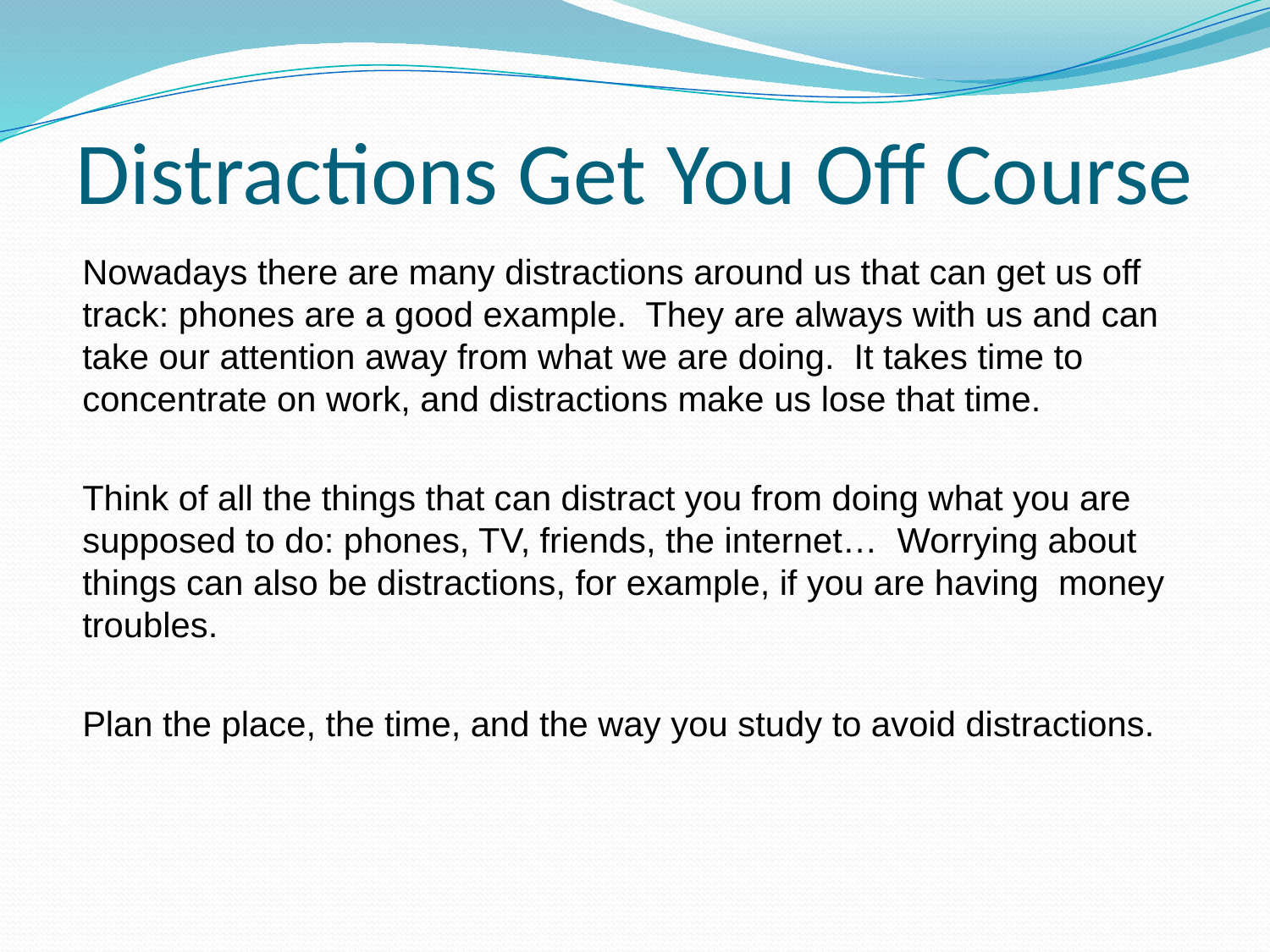

# Distractions Get You Off Course
Nowadays there are many distractions around us that can get us off track: phones are a good example.  They are always with us and can take our attention away from what we are doing.  It takes time to concentrate on work, and distractions make us lose that time.

Think of all the things that can distract you from doing what you are supposed to do: phones, TV, friends, the internet…  Worrying about things can also be distractions, for example, if you are having  money troubles.

Plan the place, the time, and the way you study to avoid distractions.